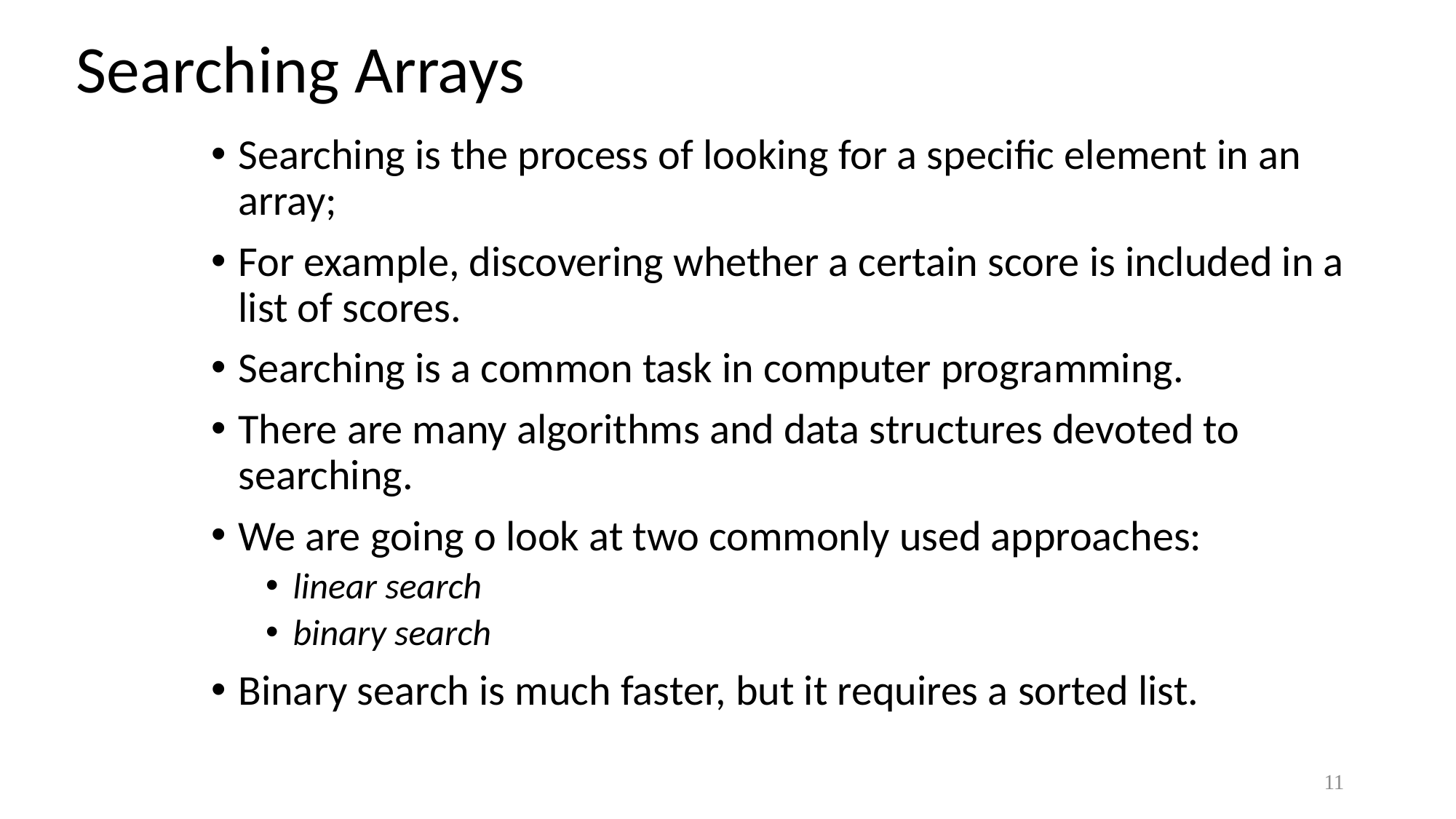

# Searching Arrays
Searching is the process of looking for a specific element in an array;
For example, discovering whether a certain score is included in a list of scores.
Searching is a common task in computer programming.
There are many algorithms and data structures devoted to searching.
We are going o look at two commonly used approaches:
linear search
binary search
Binary search is much faster, but it requires a sorted list.

11